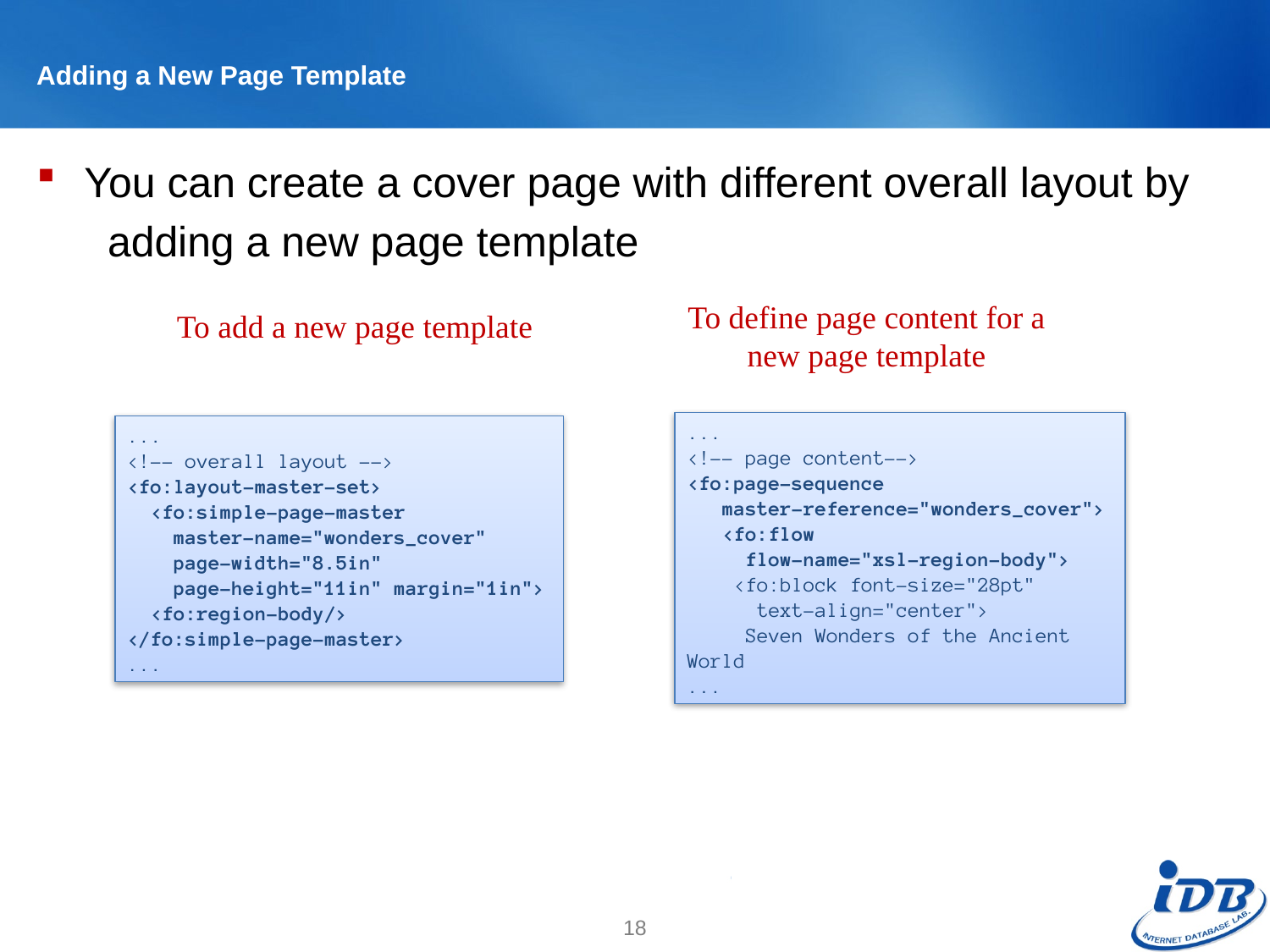

# Adding a New Page Template
You can create a cover page with different overall layout by
      adding a new page template
To define page content for a new page template
To add a new page template
...
<!-- page content-->
<fo:page-sequence
   master-reference="wonders_cover">
   <fo:flow
     flow-name="xsl-region-body">
    <fo:block font-size="28pt"
      text-align="center">
     Seven Wonders of the Ancient World
...
...
<!-- overall layout -->
<fo:layout-master-set>
  <fo:simple-page-master
    master-name="wonders_cover"
    page-width="8.5in"
    page-height="11in" margin="1in">
  <fo:region-body/>
</fo:simple-page-master>
...
18